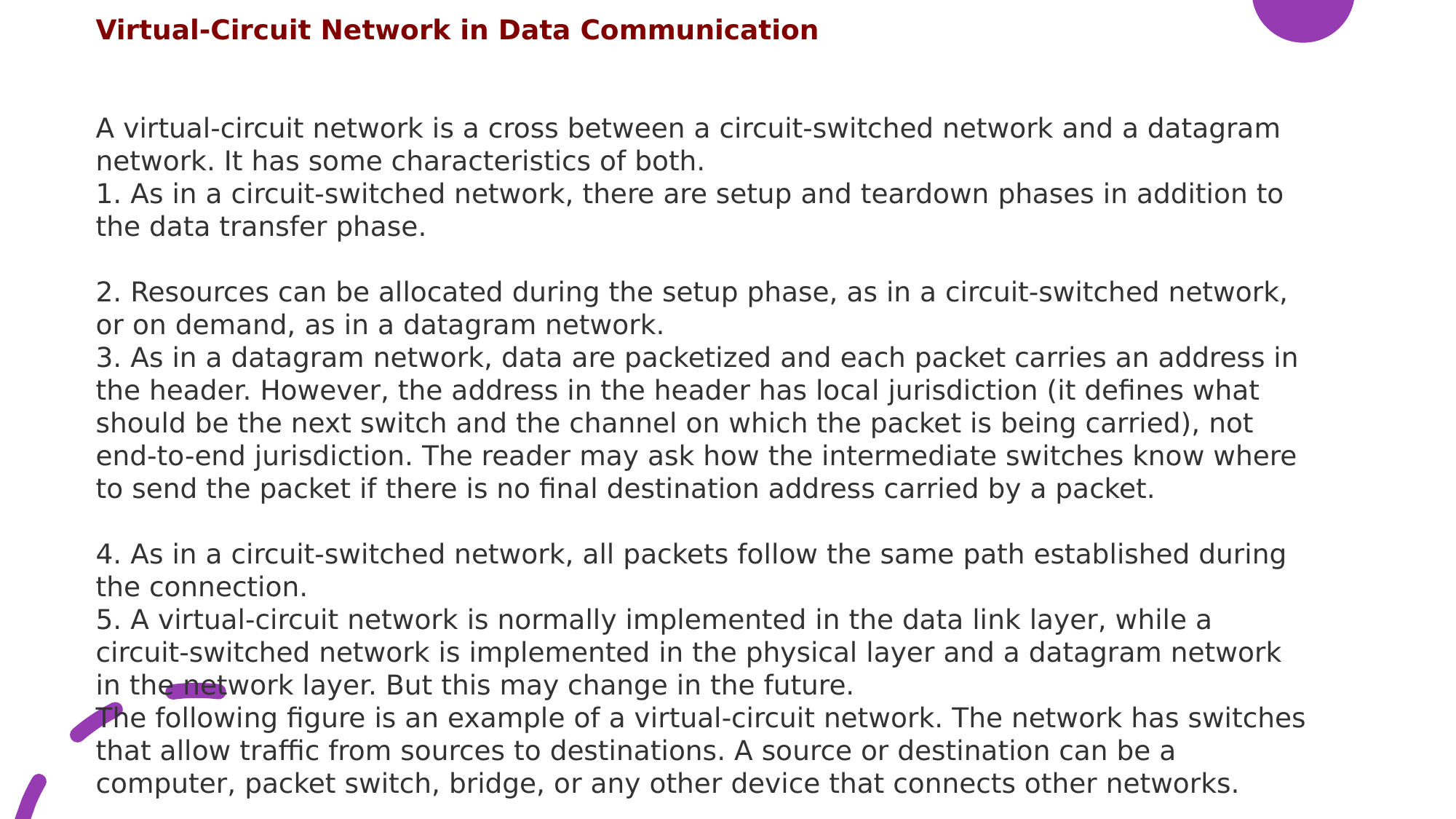

Virtual-Circuit Network in Data Communication

A virtual-circuit network is a cross between a circuit-switched network and a datagram network. It has some characteristics of both.
1. As in a circuit-switched network, there are setup and teardown phases in addition to the data transfer phase.

2. Resources can be allocated during the setup phase, as in a circuit-switched network, or on demand, as in a datagram network.
3. As in a datagram network, data are packetized and each packet carries an address in the header. However, the address in the header has local jurisdiction (it defines what should be the next switch and the channel on which the packet is being carried), not end-to-end jurisdiction. The reader may ask how the intermediate switches know where to send the packet if there is no final destination address carried by a packet.

4. As in a circuit-switched network, all packets follow the same path established during the connection.
5. A virtual-circuit network is normally implemented in the data link layer, while a circuit-switched network is implemented in the physical layer and a datagram network in the network layer. But this may change in the future.
The following figure is an example of a virtual-circuit network. The network has switches that allow traffic from sources to destinations. A source or destination can be a computer, packet switch, bridge, or any other device that connects other networks.